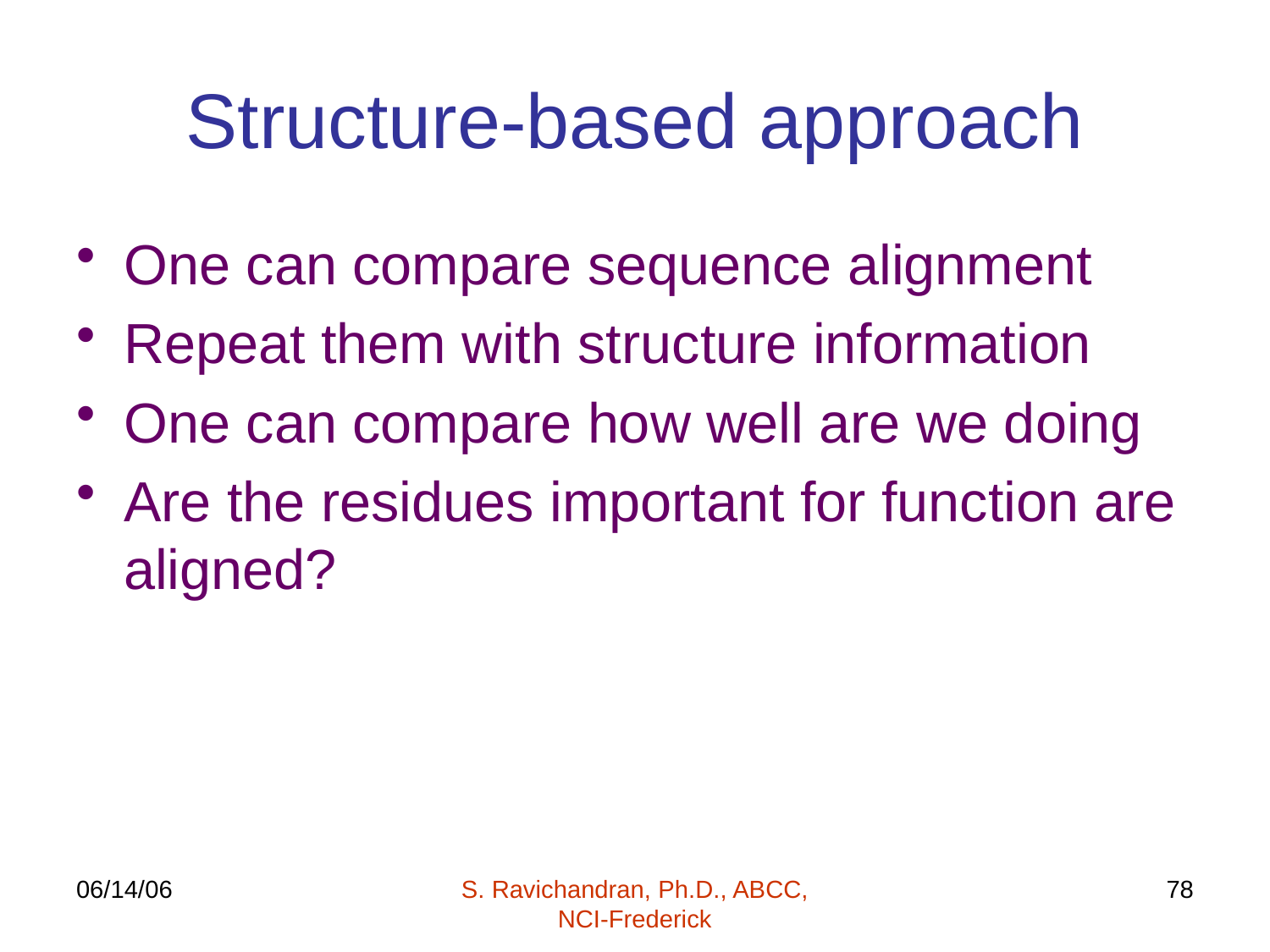

# Structure-based approach
One can compare sequence alignment
Repeat them with structure information
One can compare how well are we doing
Are the residues important for function are aligned?
06/14/06
S. Ravichandran, Ph.D., ABCC, NCI-Frederick
78